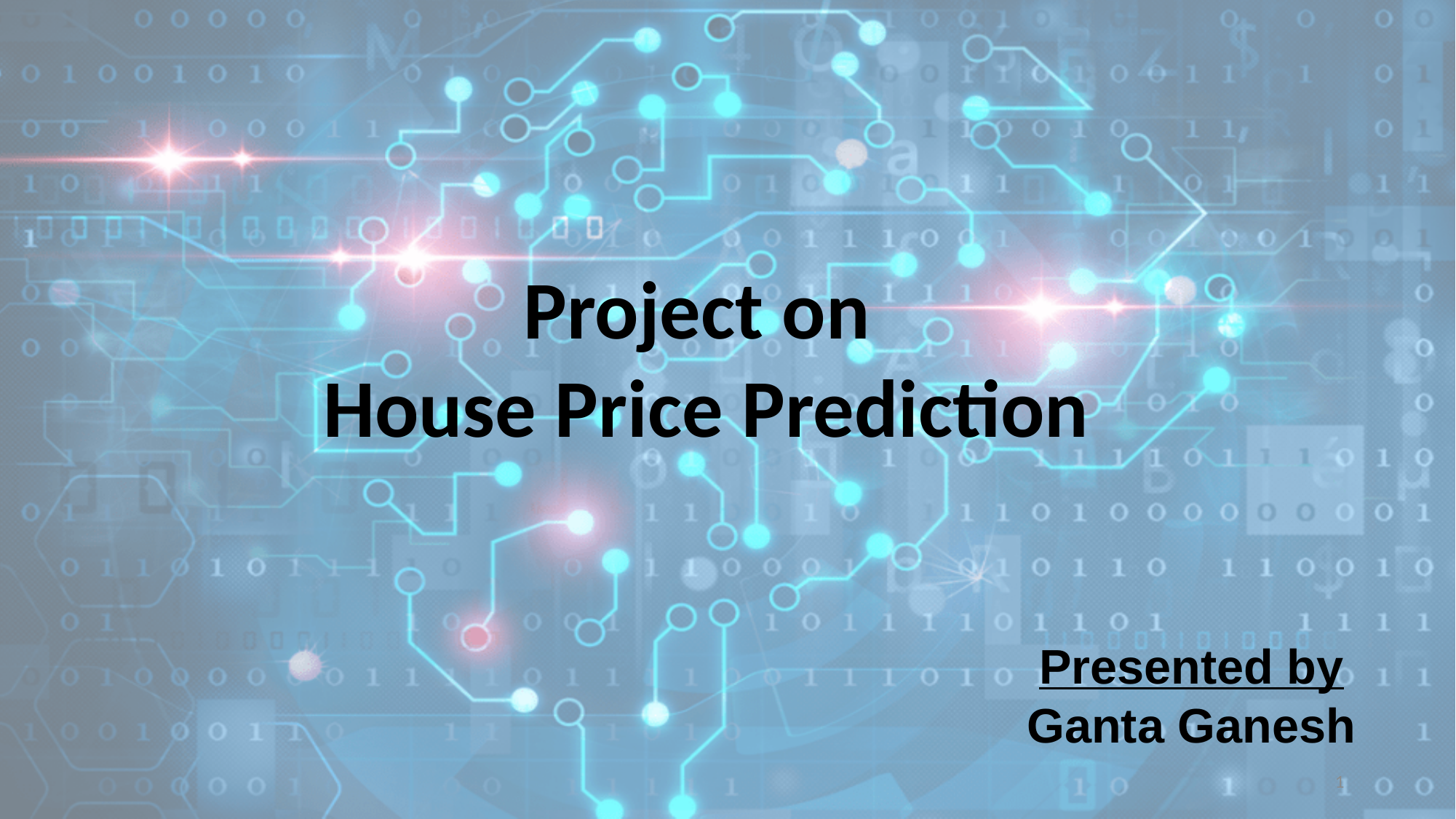

Project on
House Price Prediction
Presented by
Ganta Ganesh
1